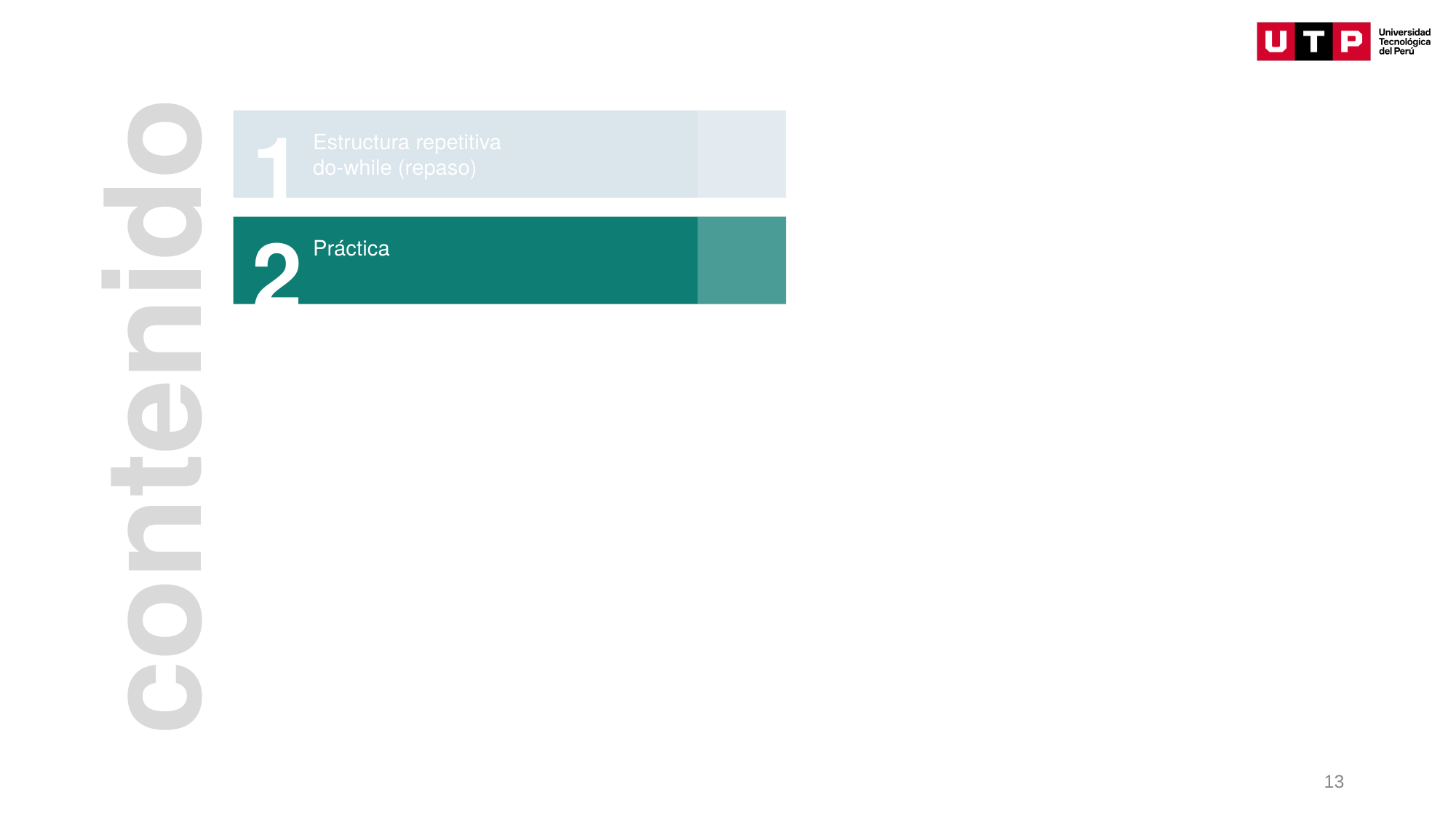

1

Estructura repetitiva
do-while (repaso)
2

Práctica
contenido
13